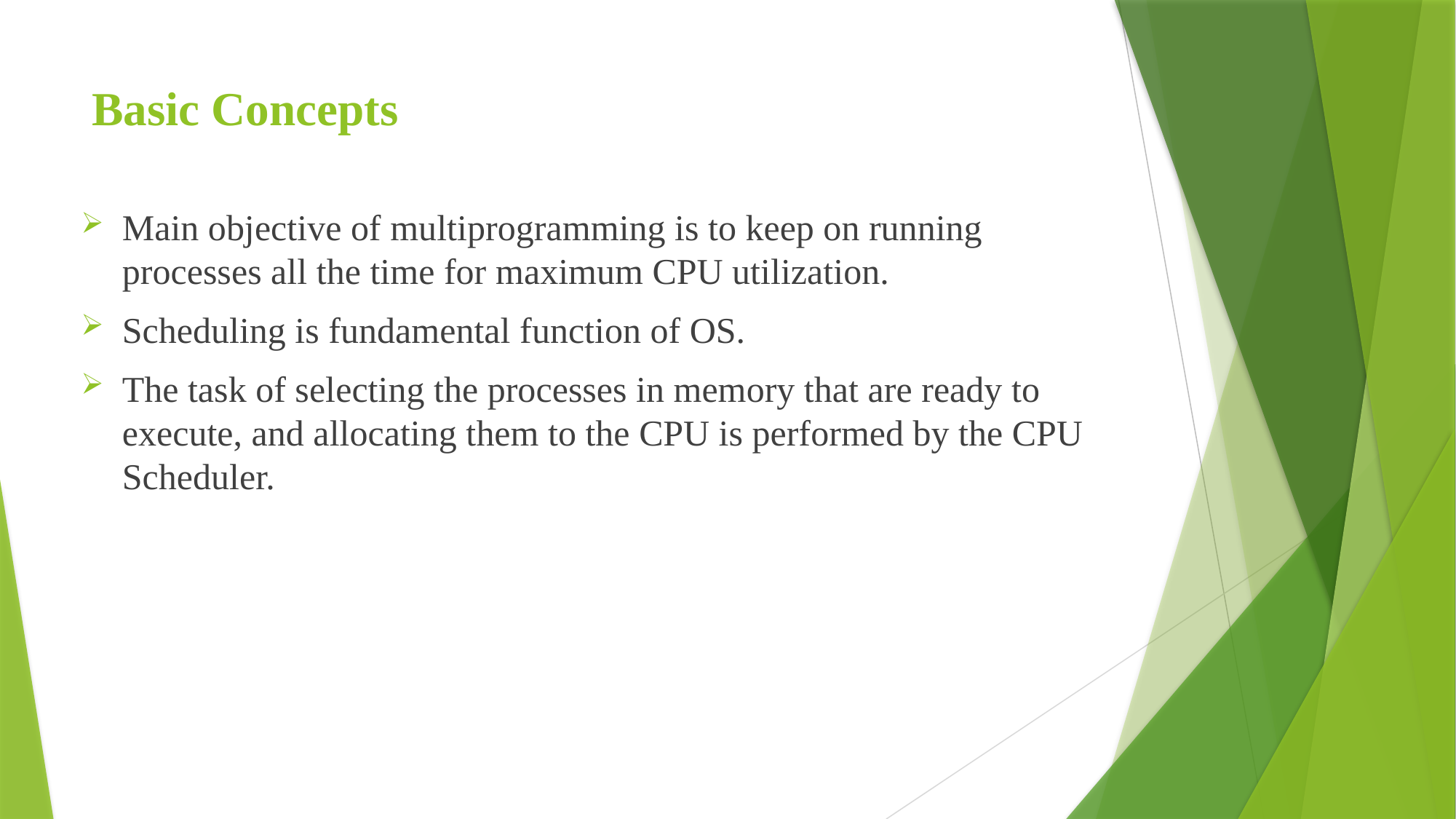

# Basic Concepts
Main objective of multiprogramming is to keep on running processes all the time for maximum CPU utilization.
Scheduling is fundamental function of OS.
The task of selecting the processes in memory that are ready to execute, and allocating them to the CPU is performed by the CPU Scheduler.